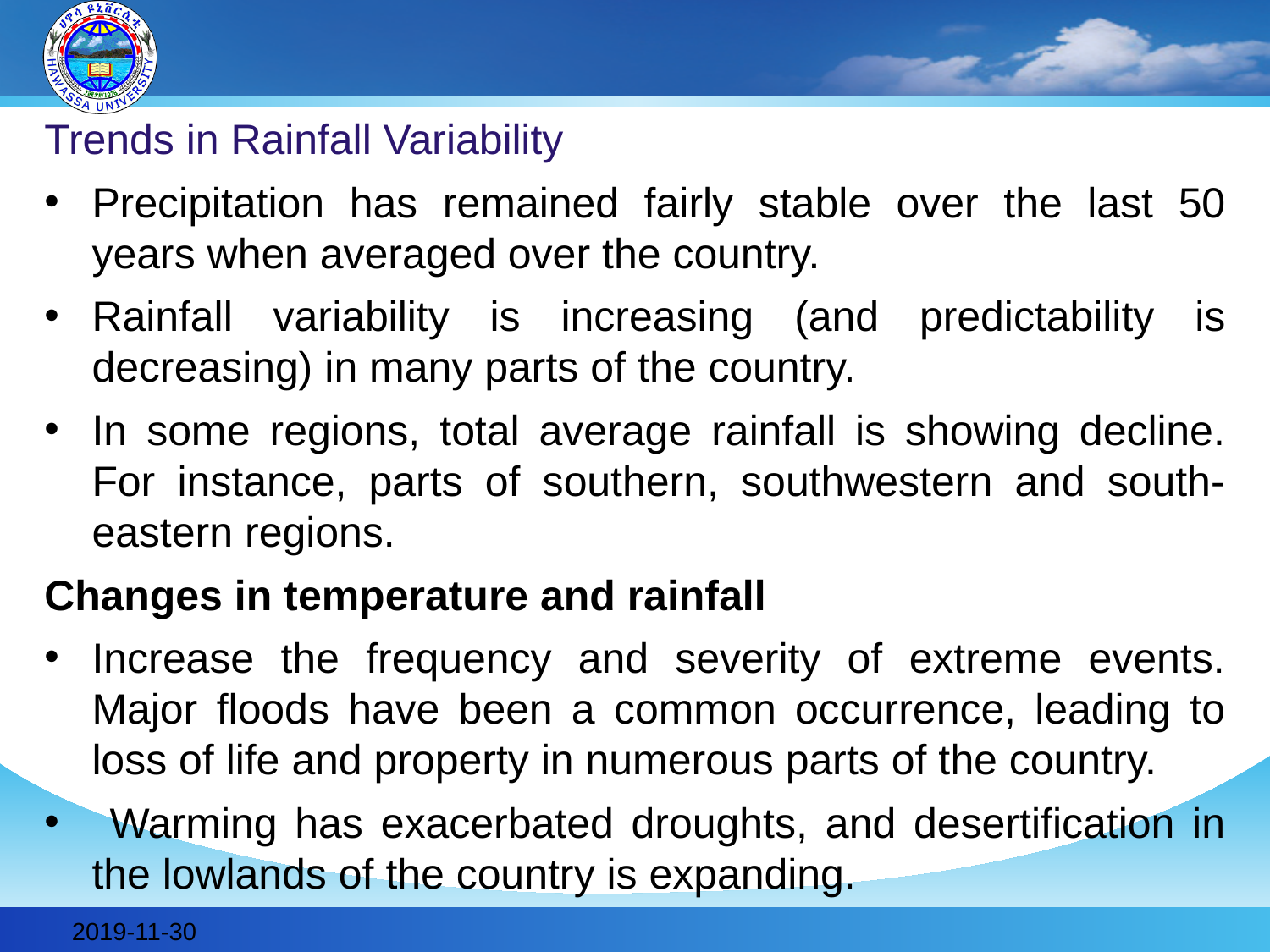

#
Trends in Rainfall Variability
Precipitation has remained fairly stable over the last 50 years when averaged over the country.
Rainfall variability is increasing (and predictability is decreasing) in many parts of the country.
In some regions, total average rainfall is showing decline. For instance, parts of southern, southwestern and south-eastern regions.
Changes in temperature and rainfall
Increase the frequency and severity of extreme events. Major floods have been a common occurrence, leading to loss of life and property in numerous parts of the country.
 Warming has exacerbated droughts, and desertification in the lowlands of the country is expanding.

2019-11-30